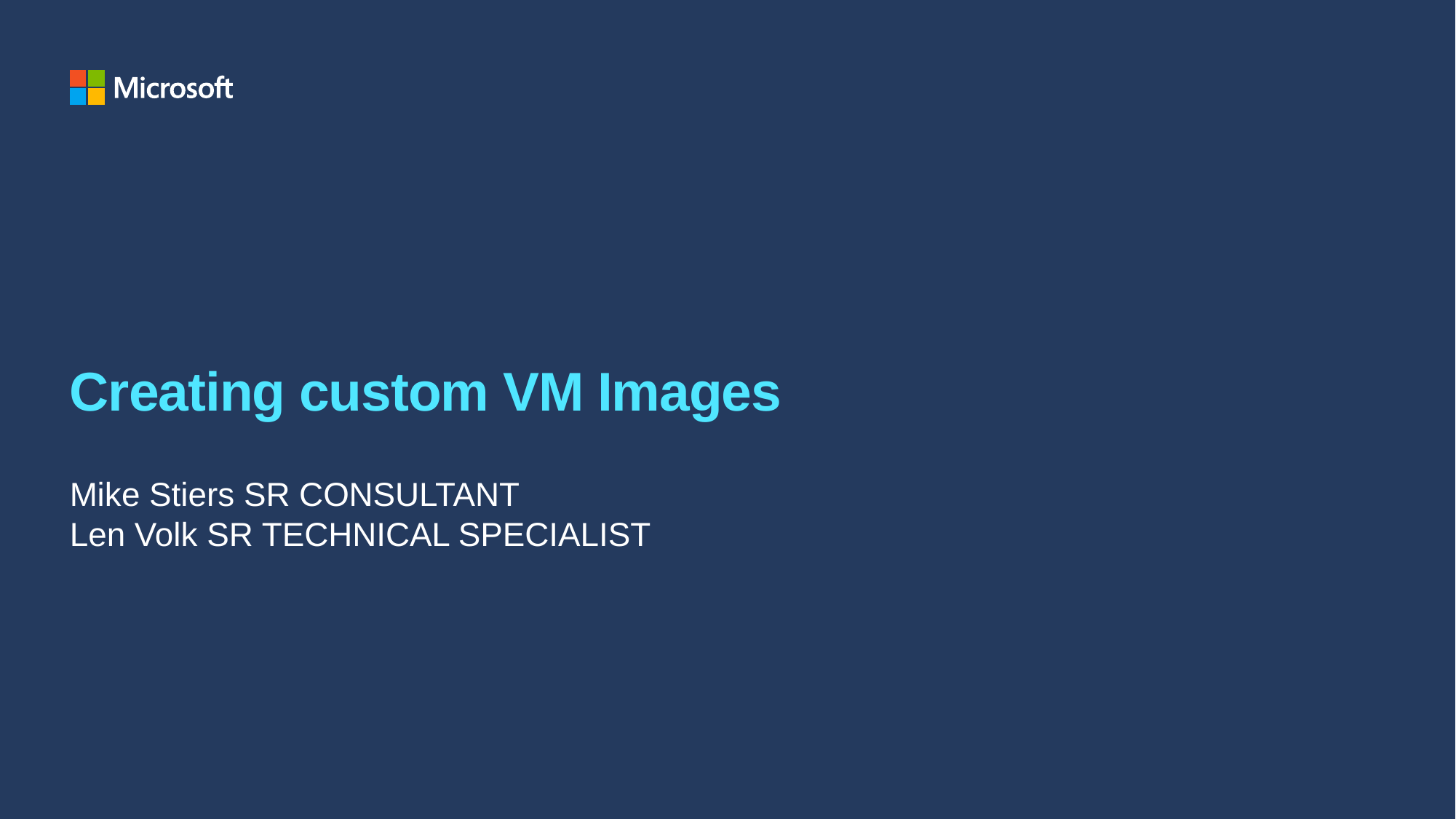

# Creating custom VM Images
Mike Stiers SR CONSULTANT
Len Volk SR TECHNICAL SPECIALIST